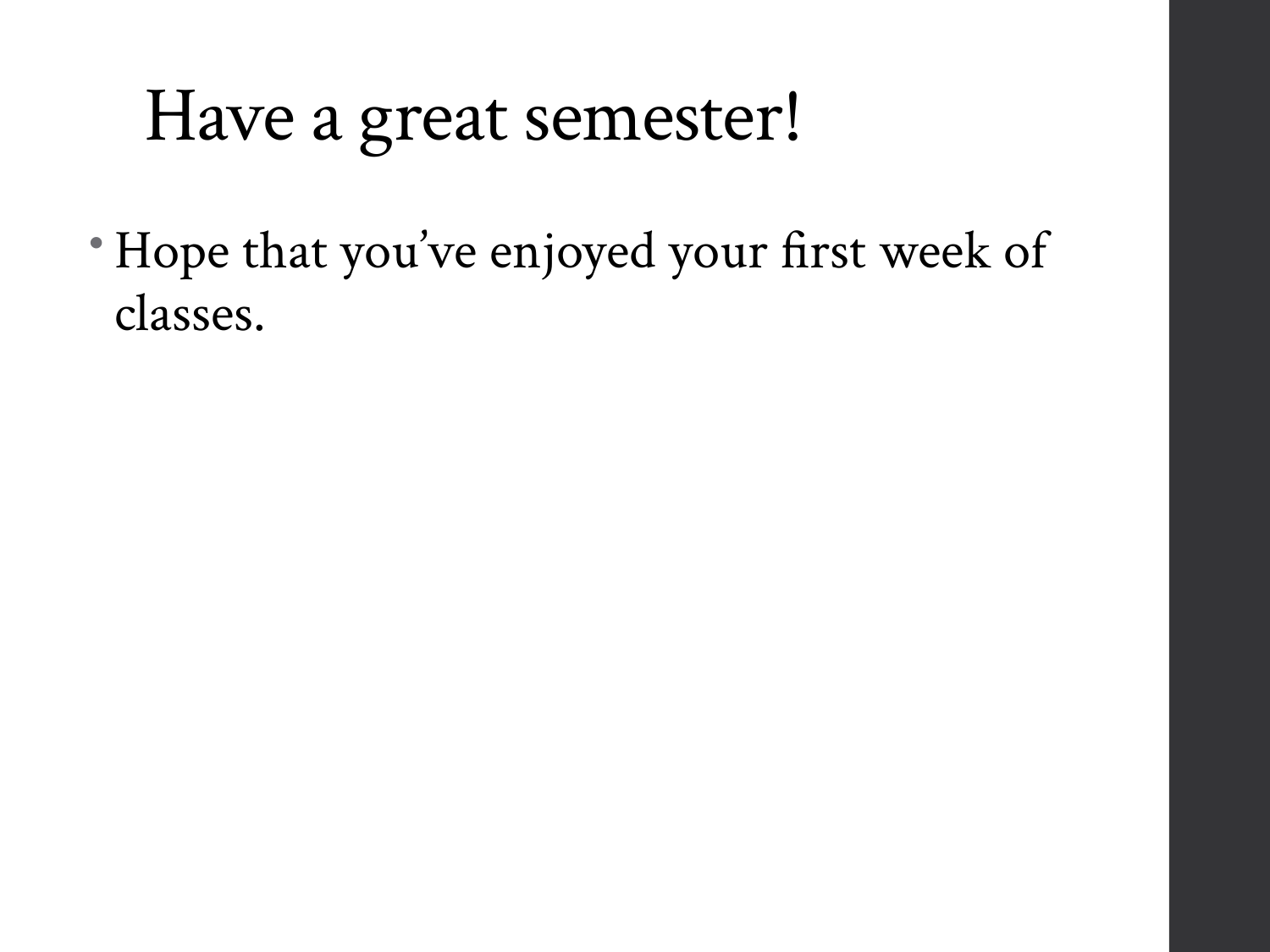

# Have a great semester!
Hope that you’ve enjoyed your first week of classes.